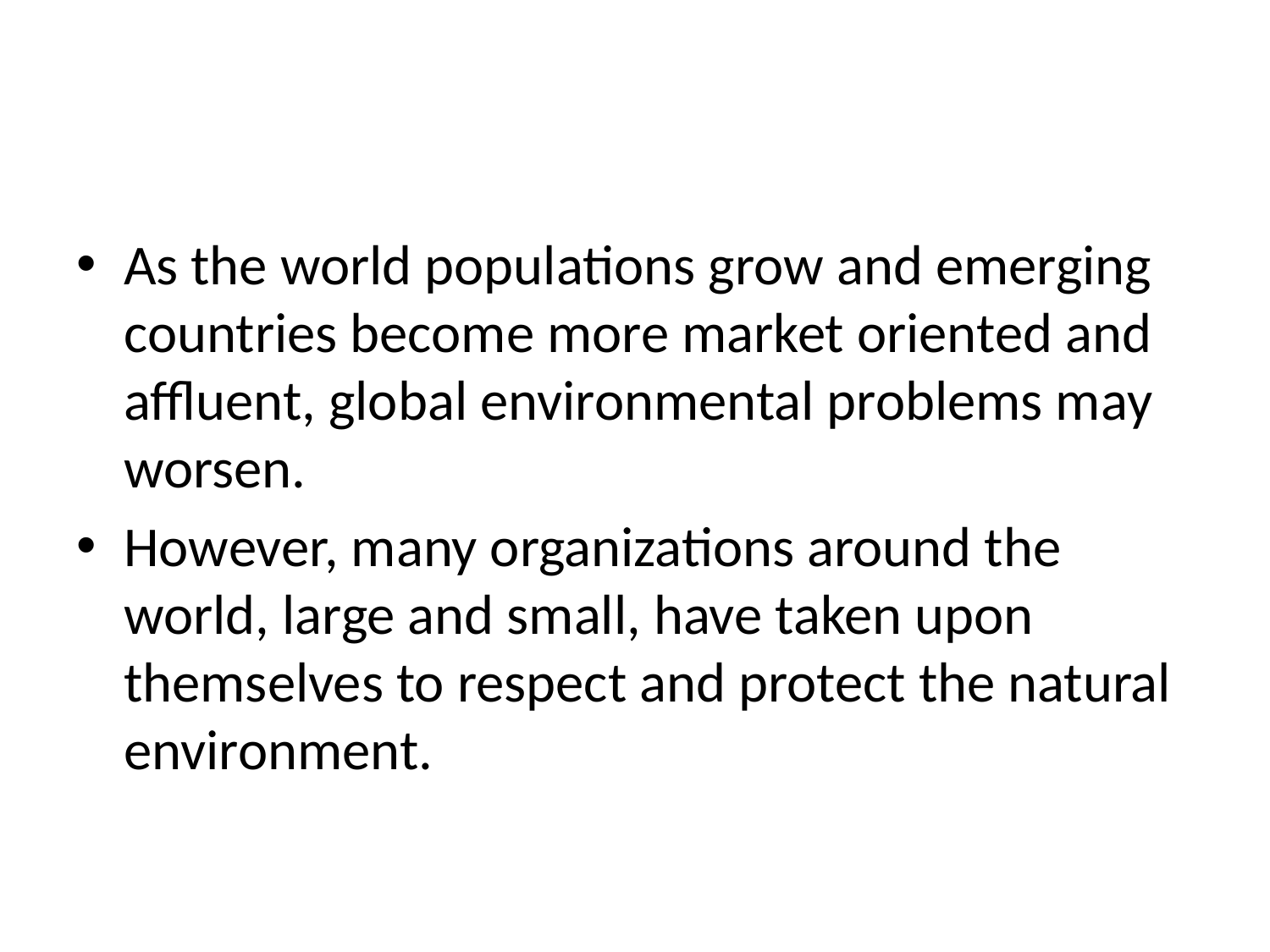

#
As the world populations grow and emerging countries become more market oriented and affluent, global environmental problems may worsen.
However, many organizations around the world, large and small, have taken upon themselves to respect and protect the natural environment.